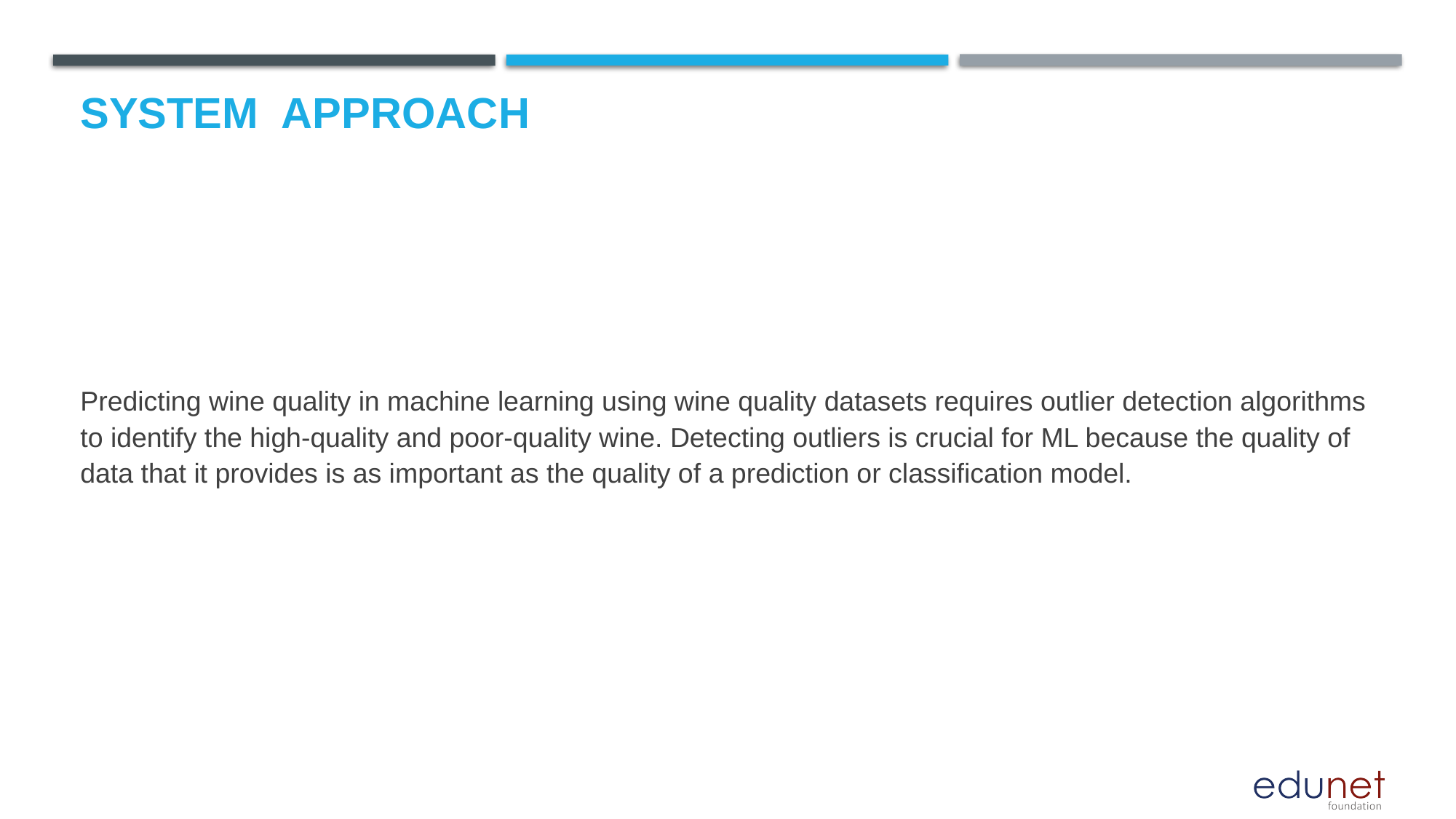

# System  Approach
Predicting wine quality in machine learning using wine quality datasets requires outlier detection algorithms to identify the high-quality and poor-quality wine. Detecting outliers is crucial for ML because the quality of data that it provides is as important as the quality of a prediction or classification model.